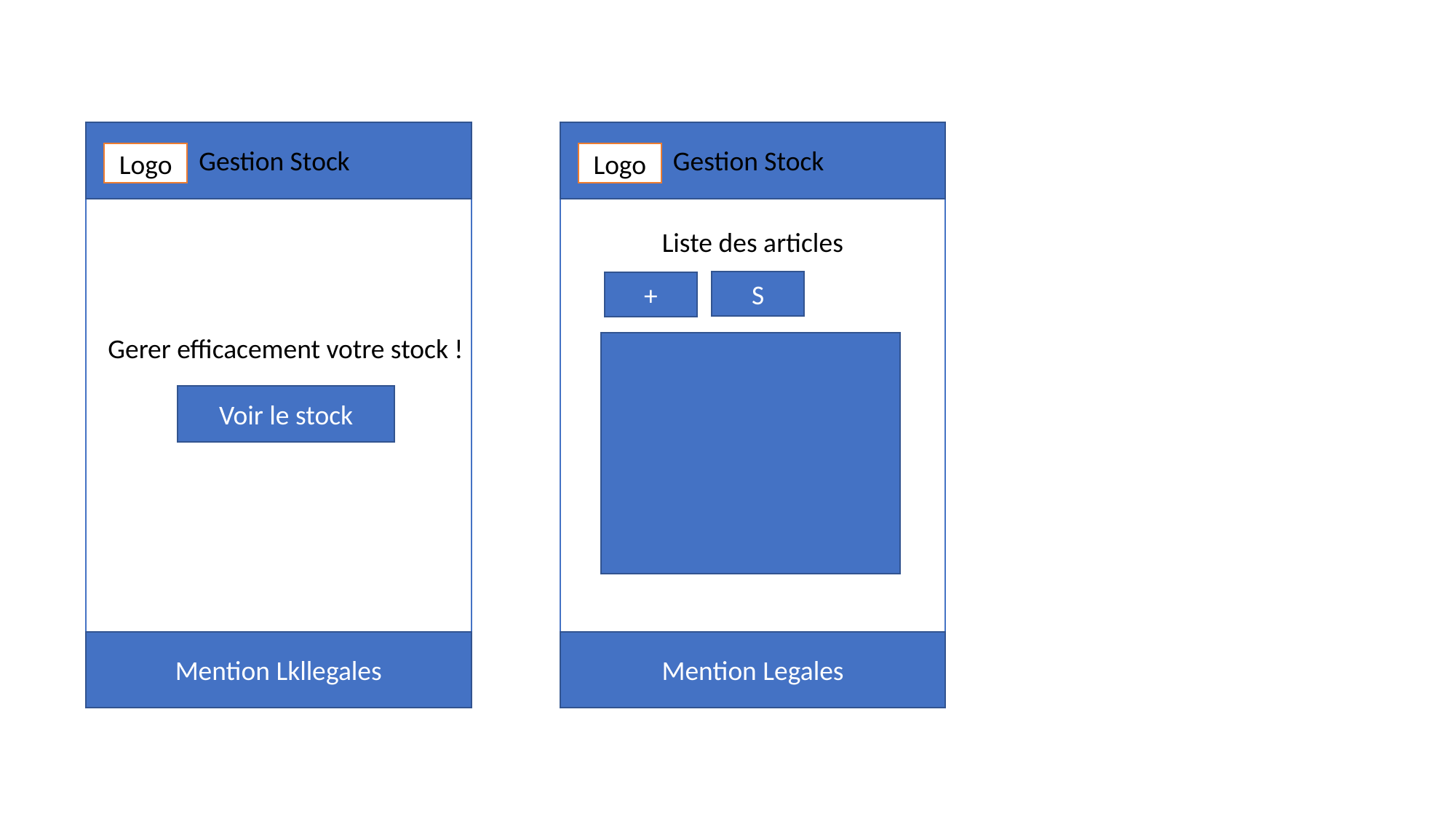

Gestion Stock
Gestion Stock
Logo
Logo
Liste des articles
S
+
Gerer efficacement votre stock !

Voir le stock
Mention Lkllegales
Mention Legales